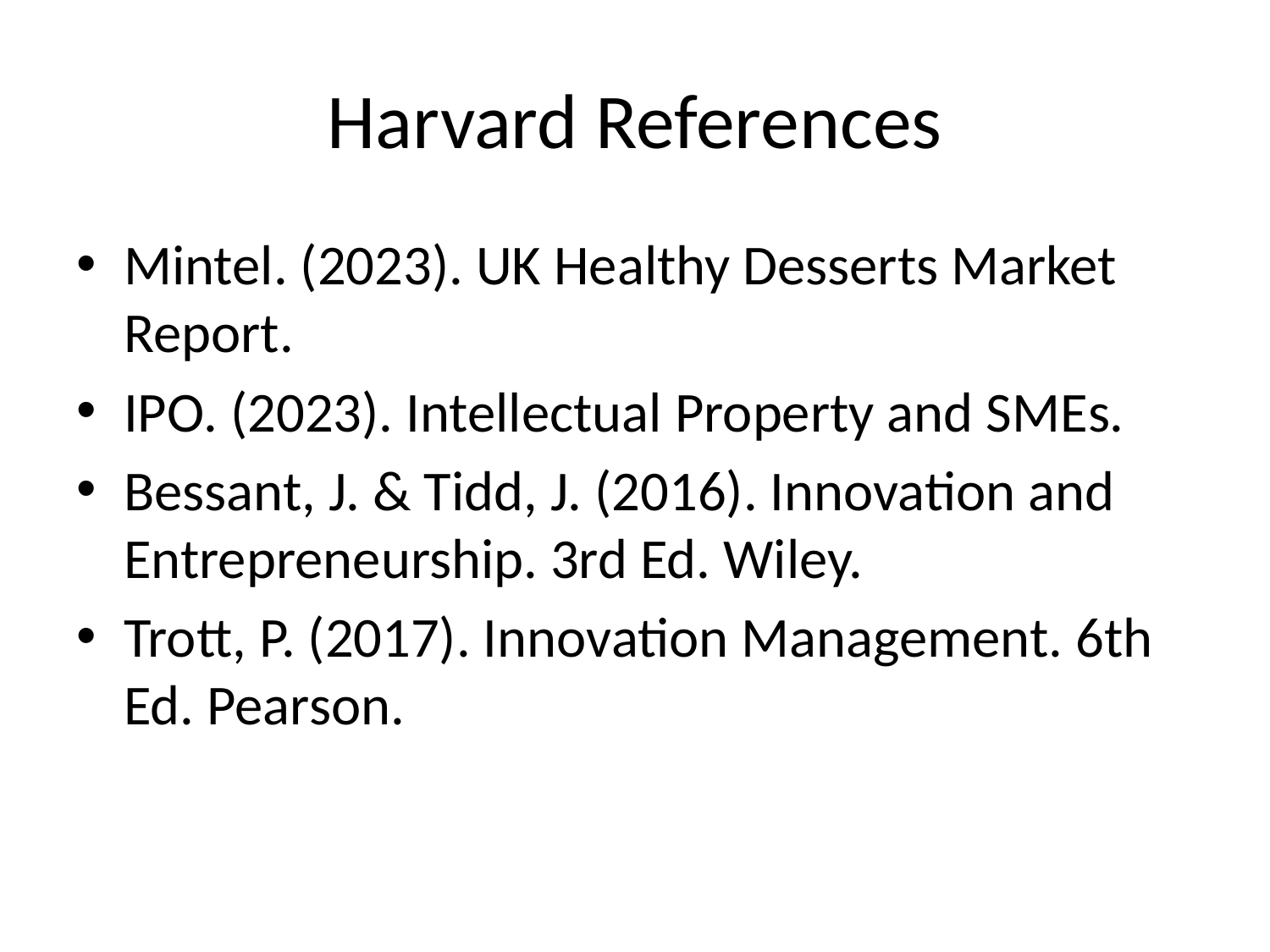

# Harvard References
Mintel. (2023). UK Healthy Desserts Market Report.
IPO. (2023). Intellectual Property and SMEs.
Bessant, J. & Tidd, J. (2016). Innovation and Entrepreneurship. 3rd Ed. Wiley.
Trott, P. (2017). Innovation Management. 6th Ed. Pearson.